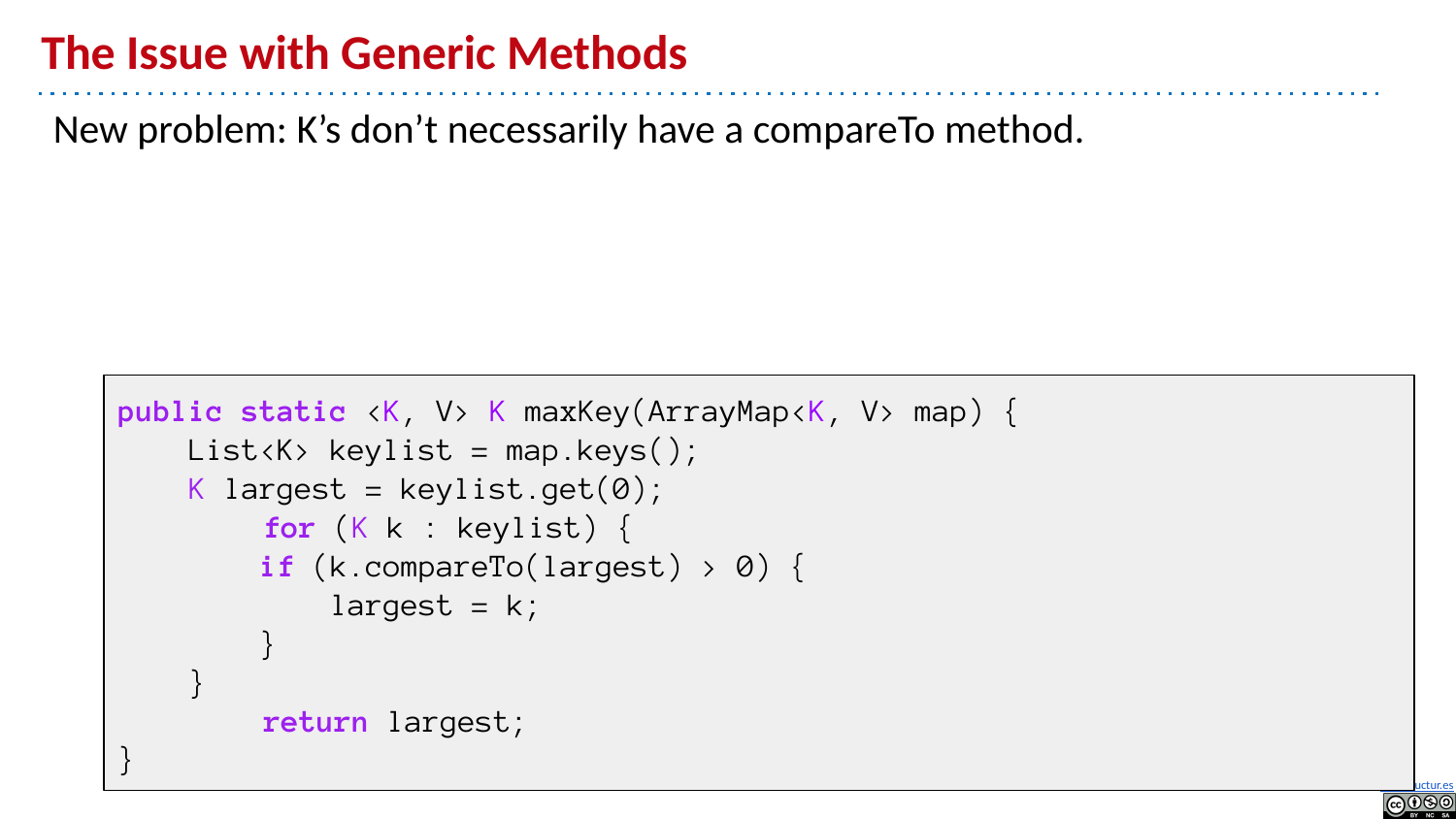

# The Issue with Generic Methods
New problem: K’s don’t necessarily have a compareTo method.
public static <K, V> K maxKey(ArrayMap<K, V> map) {
    List<K> keylist = map.keys();
    K largest = keylist.get(0);
	for (K k : keylist) {
        if (k.compareTo(largest) > 0) {
            largest = k;
        }
    }
	return largest;
}